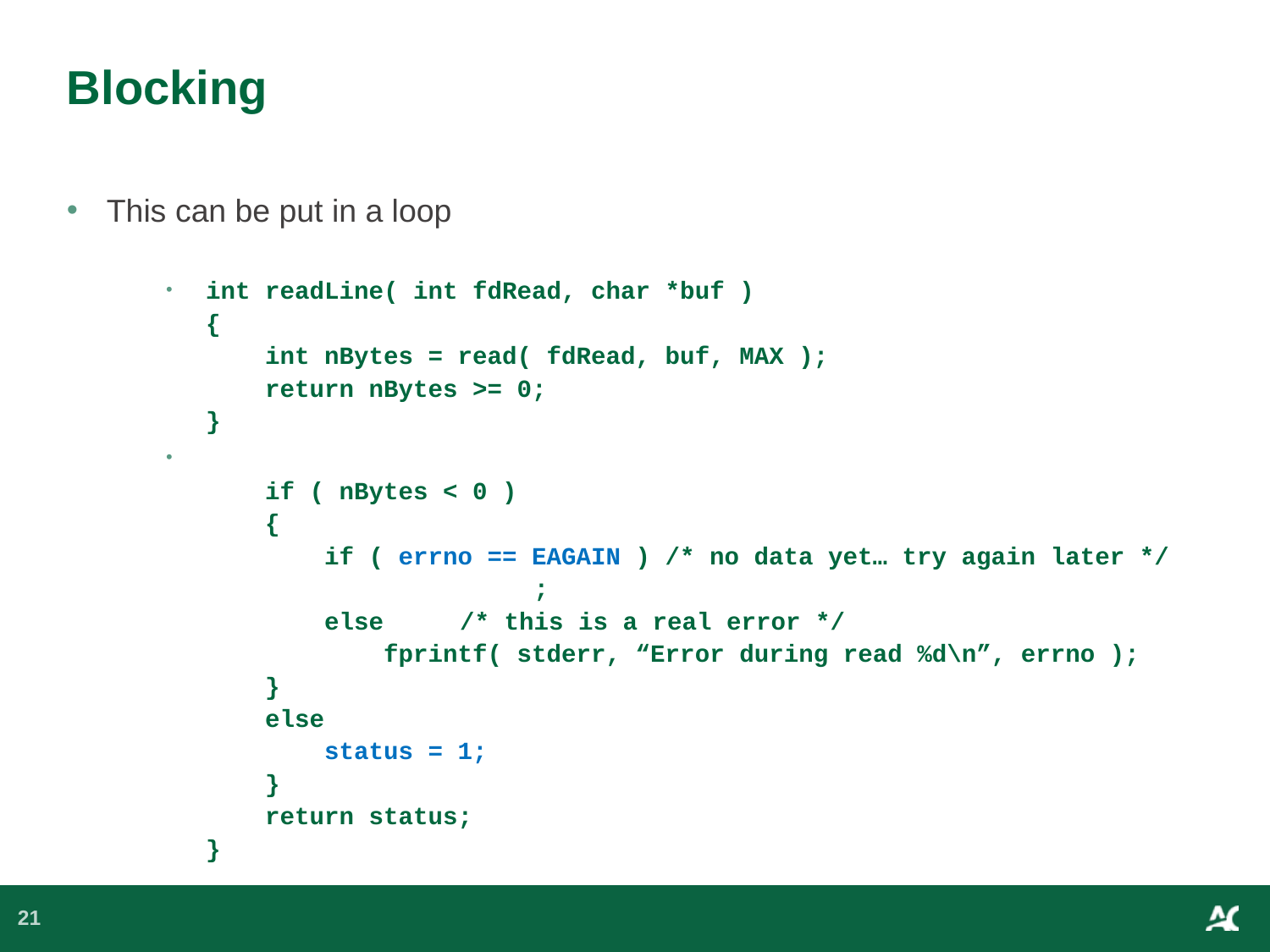

# Blocking
This can be put in a loop
int readLine( int fdRead, char *buf )
{
    int nBytes = read( fdRead, buf, MAX );
    return nBytes >= 0;
}
    if ( nBytes < 0 )
    {
        if ( errno == EAGAIN ) /* no data yet… try again later */
		     ;
        else	/* this is a real error */
            fprintf( stderr, “Error during read %d\n”, errno );
    }
    else
        status = 1;
    }
    return status;
}
21